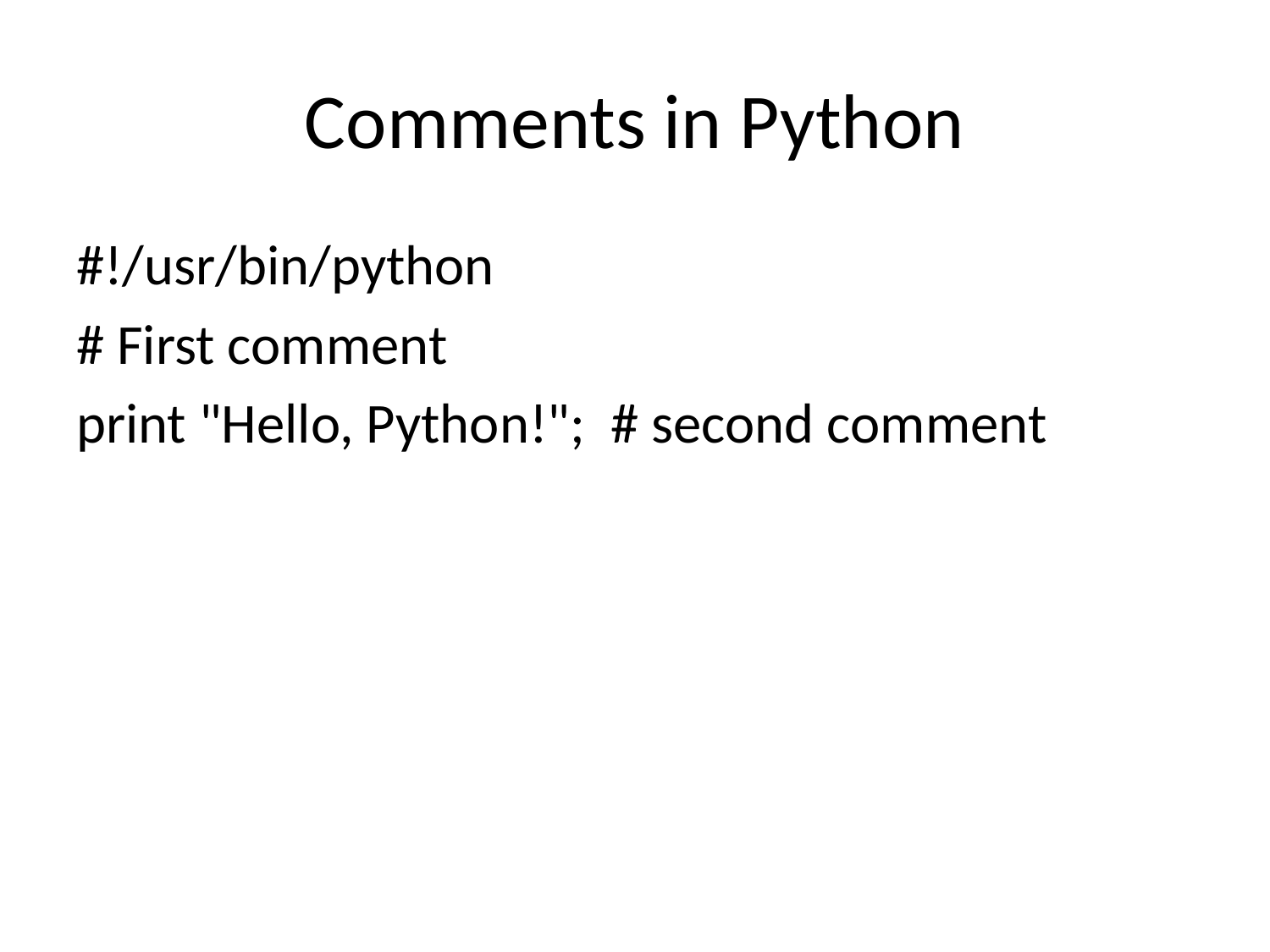

# Comments in Python
#!/usr/bin/python
# First comment
print "Hello, Python!";  # second comment